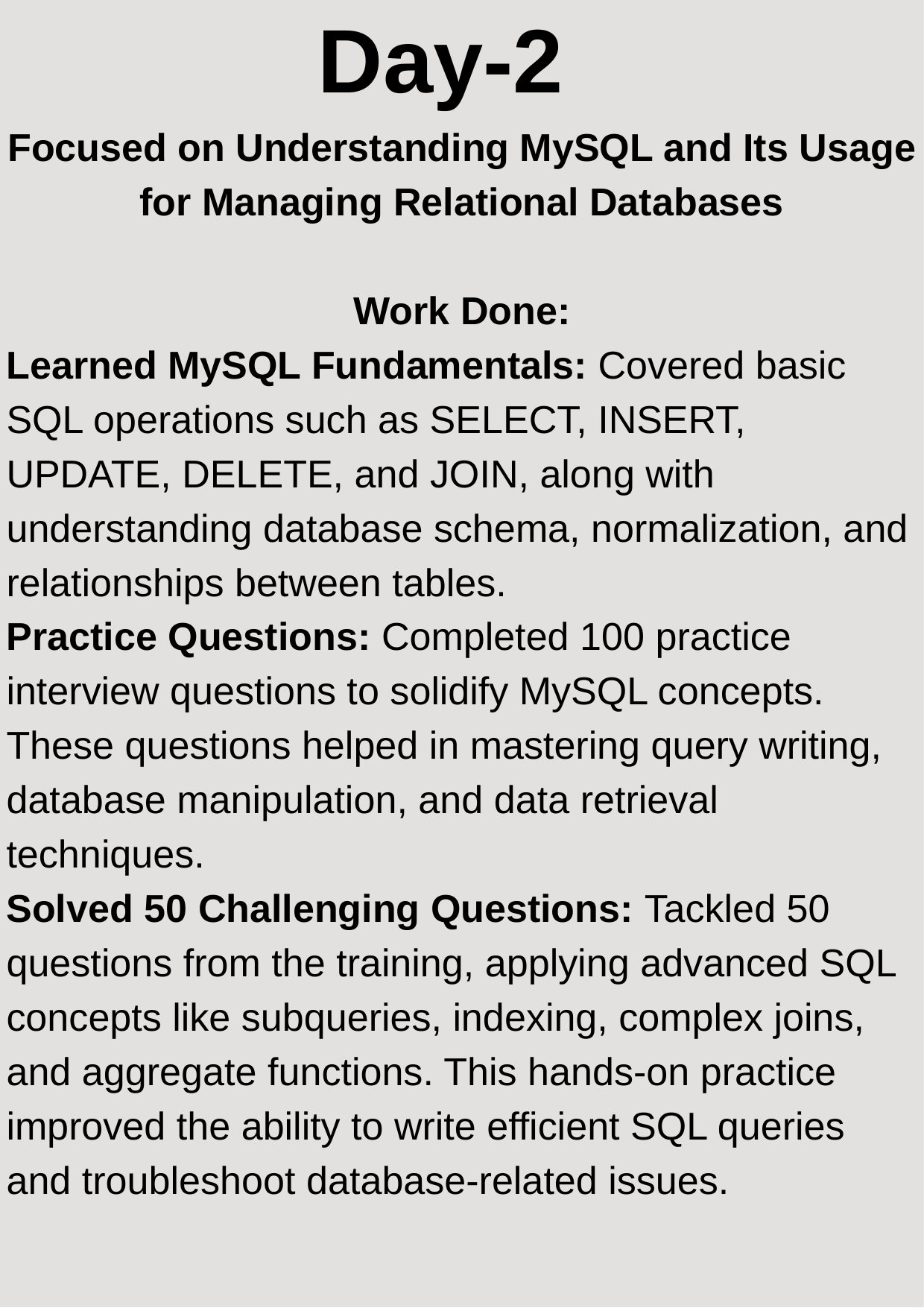

Day-2
Focused on Understanding MySQL and Its Usage for Managing Relational Databases

Work Done:
Learned MySQL Fundamentals: Covered basic SQL operations such as SELECT, INSERT, UPDATE, DELETE, and JOIN, along with understanding database schema, normalization, and relationships between tables.
Practice Questions: Completed 100 practice interview questions to solidify MySQL concepts. These questions helped in mastering query writing, database manipulation, and data retrieval techniques.
Solved 50 Challenging Questions: Tackled 50 questions from the training, applying advanced SQL concepts like subqueries, indexing, complex joins, and aggregate functions. This hands-on practice improved the ability to write efficient SQL queries and troubleshoot database-related issues.